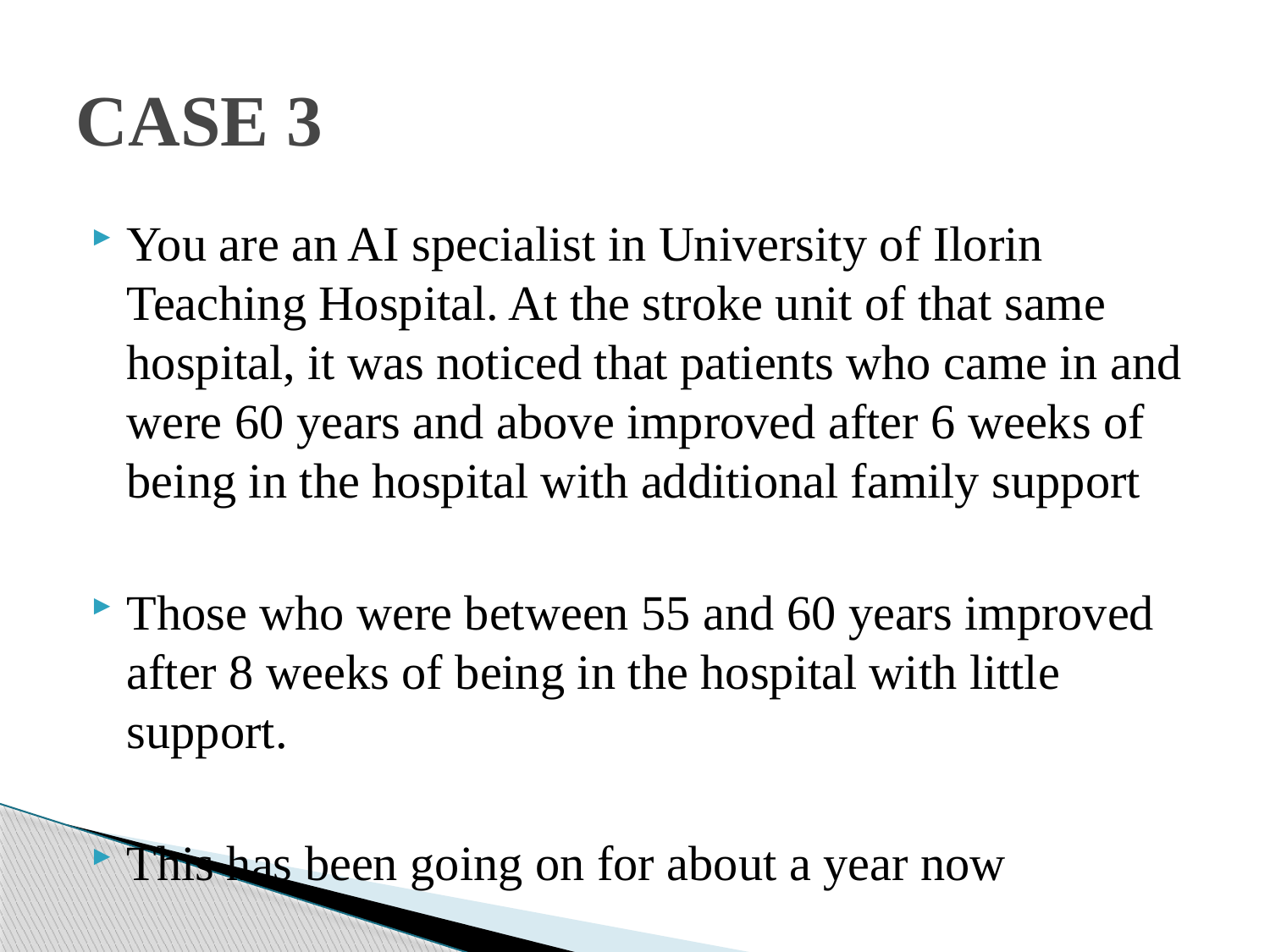

# CASE 3
You are an AI specialist in University of Ilorin Teaching Hospital. At the stroke unit of that same hospital, it was noticed that patients who came in and were 60 years and above improved after 6 weeks of being in the hospital with additional family support

Those who were between 55 and 60 years improved after 8 weeks of being in the hospital with little support.

This has been going on for about a year now